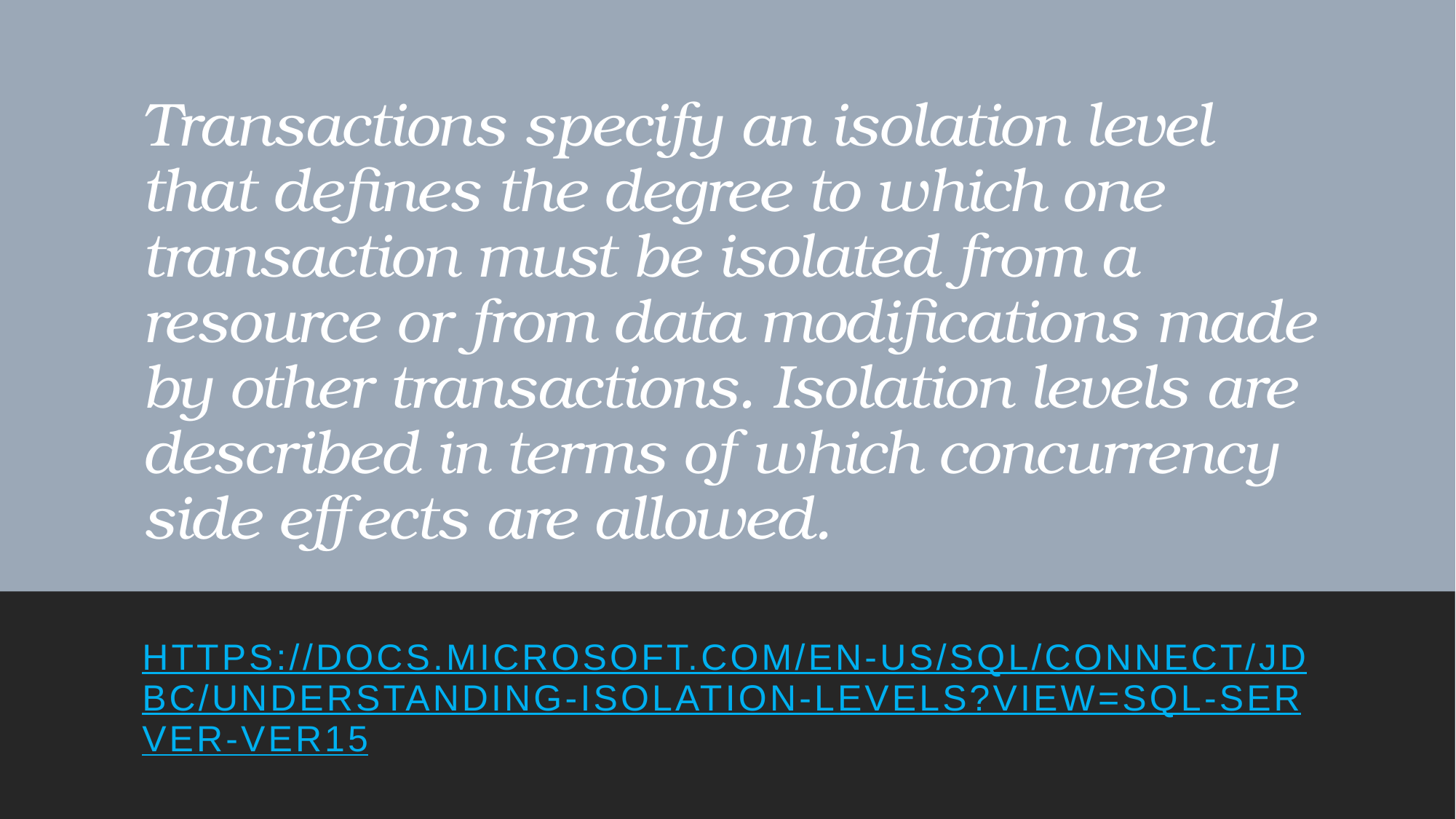

# Transactions specify an isolation level that defines the degree to which one transaction must be isolated from a resource or from data modifications made by other transactions. Isolation levels are described in terms of which concurrency side effects are allowed.

https://docs.microsoft.com/en-us/sql/connect/jdbc/understanding-isolation-levels?view=sql-server-ver15